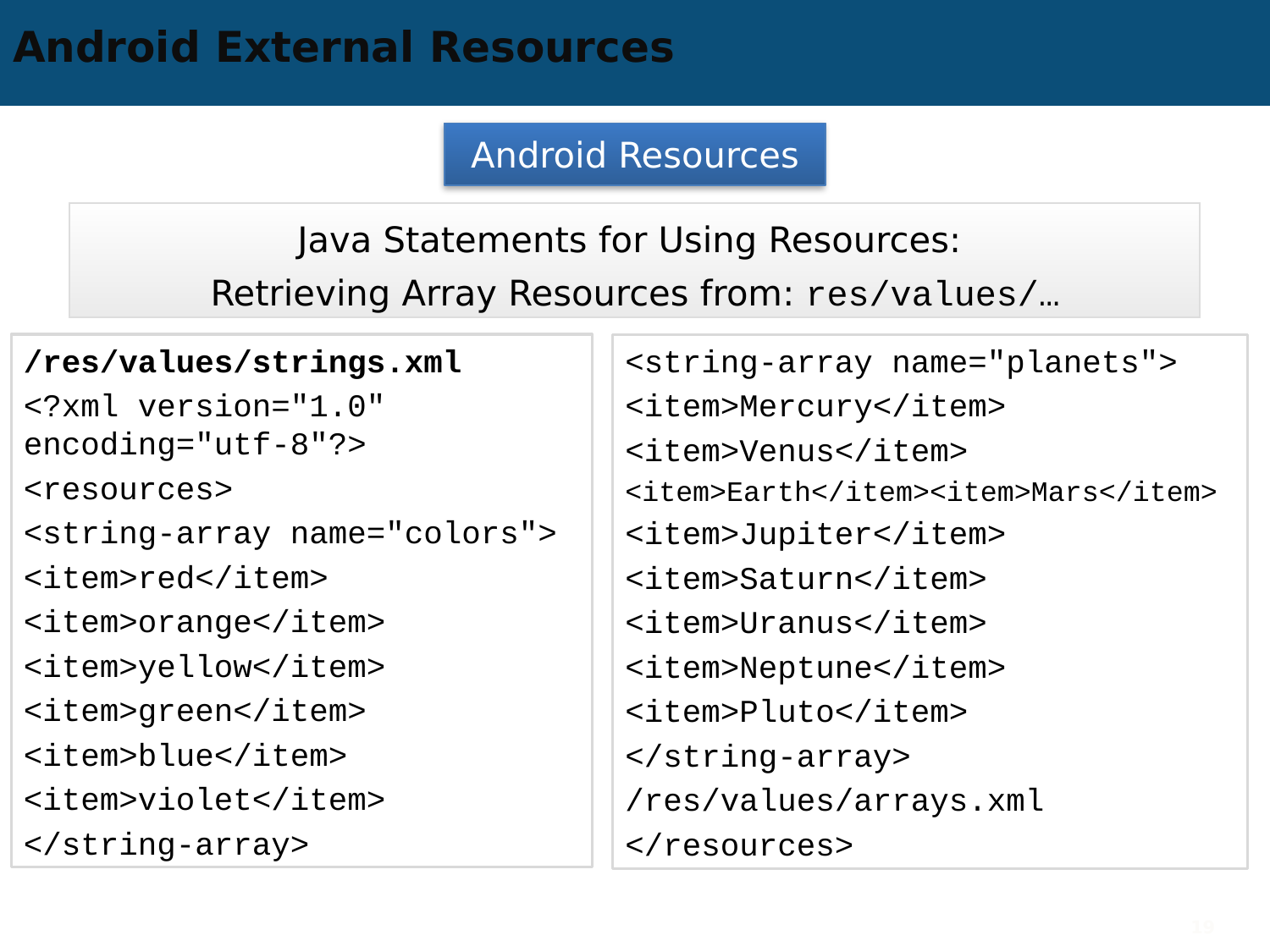

# Android External Resources
Android Resources
Java Statements for Using Resources:
Retrieving Array Resources from: res/values/…
/res/values/strings.xml
<?xml version="1.0" encoding="utf-8"?>
<resources>
<string-array name="colors">
<item>red</item>
<item>orange</item>
<item>yellow</item>
<item>green</item>
<item>blue</item>
<item>violet</item>
</string-array>
<string-array name="planets">
<item>Mercury</item>
<item>Venus</item>
<item>Earth</item><item>Mars</item>
<item>Jupiter</item>
<item>Saturn</item>
<item>Uranus</item>
<item>Neptune</item>
<item>Pluto</item>
</string-array>
/res/values/arrays.xml
</resources>